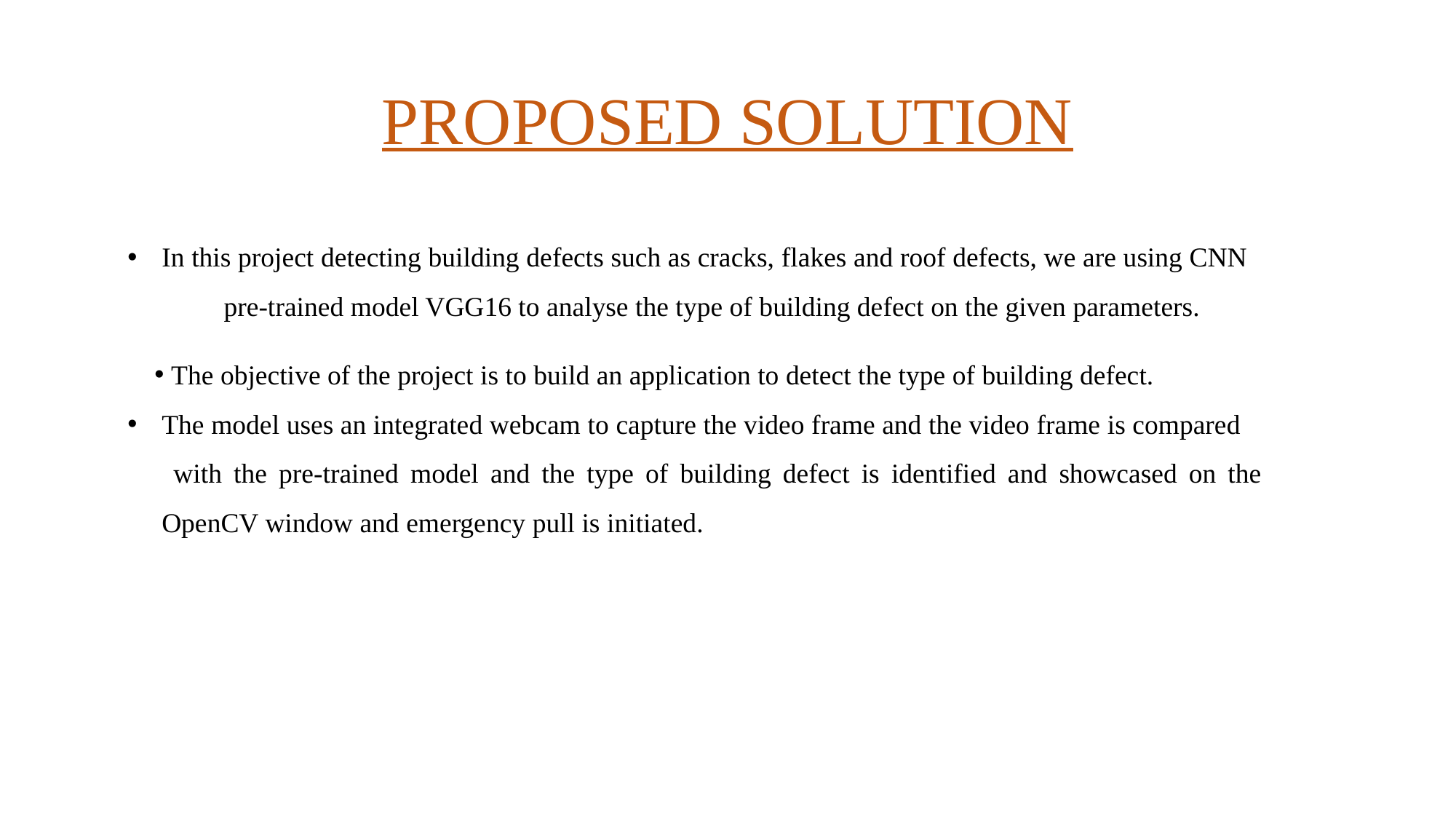

# PROPOSED SOLUTION
In this project detecting building defects such as cracks, flakes and roof defects, we are using CNN            pre-trained model VGG16 to analyse the type of building defect on the given parameters.
 The objective of the project is to build an application to detect the type of building defect.
The model uses an integrated webcam to capture the video frame and the video frame is compared     with the pre-trained model and the type of building defect is identified and showcased on the OpenCV window and emergency pull is initiated.